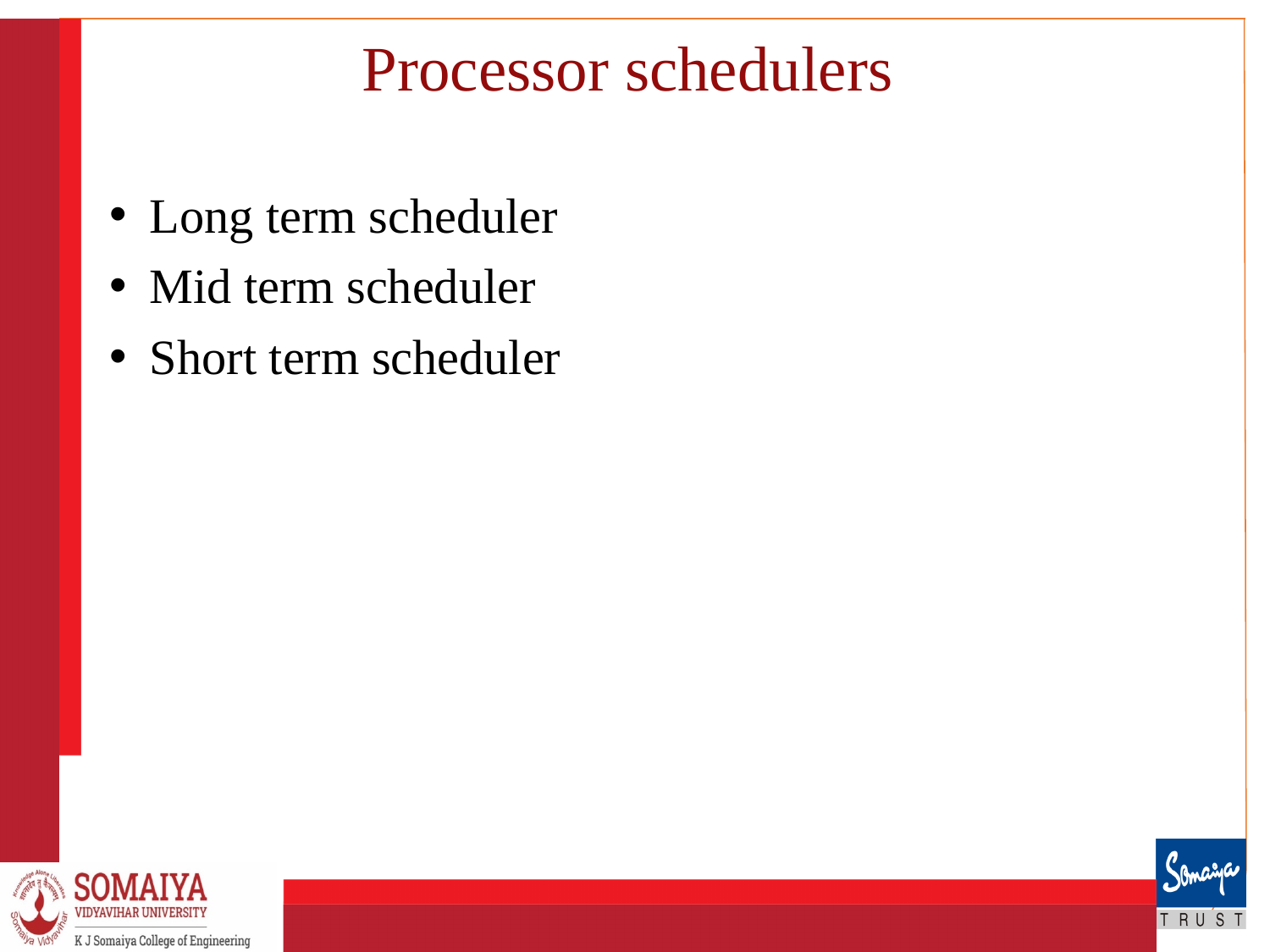

# Processor schedulers
Long term scheduler
Mid term scheduler
Short term scheduler